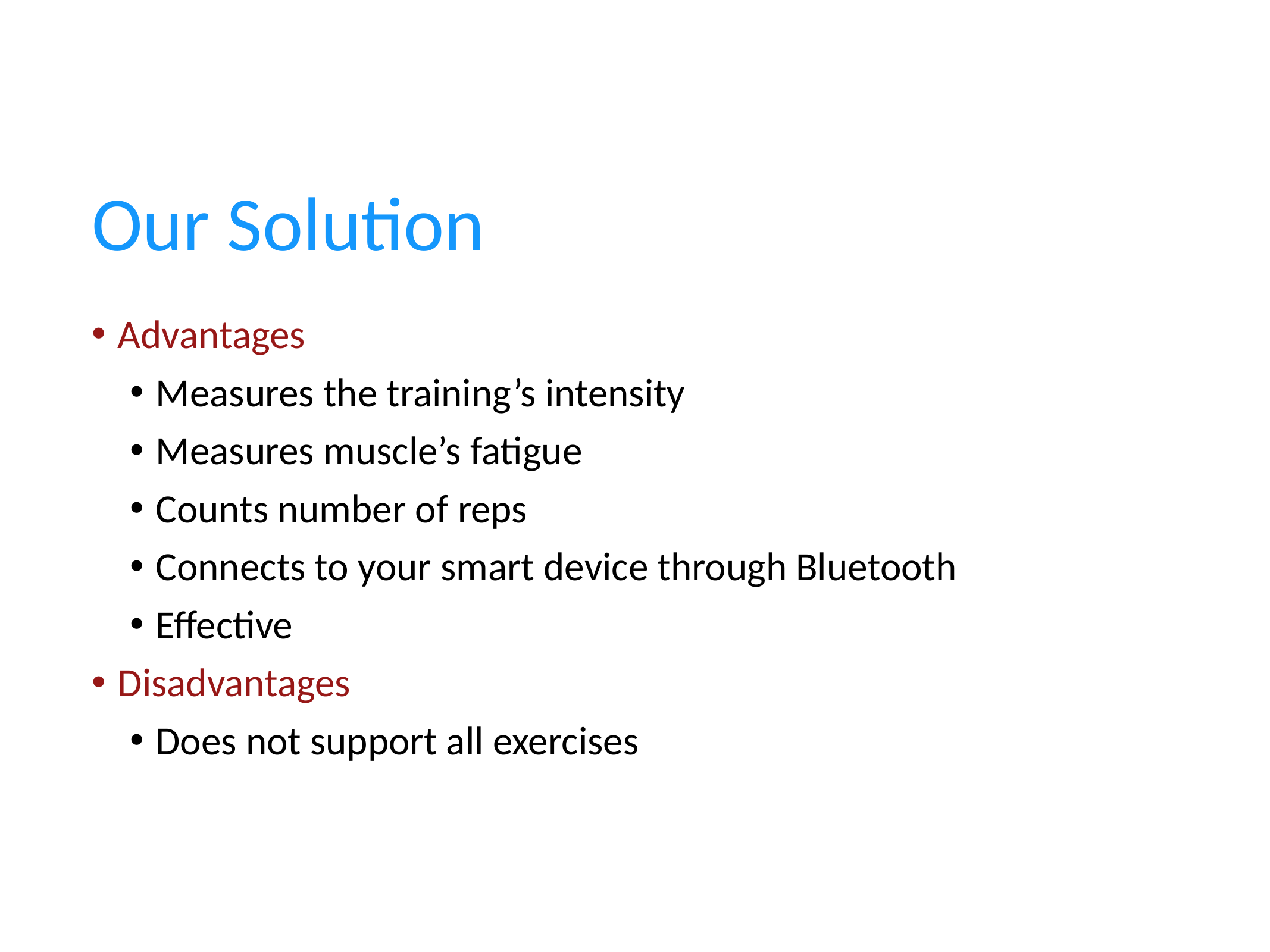

# Our Solution
Advantages
Measures the training’s intensity
Measures muscle’s fatigue
Counts number of reps
Connects to your smart device through Bluetooth
Effective
Disadvantages
Does not support all exercises